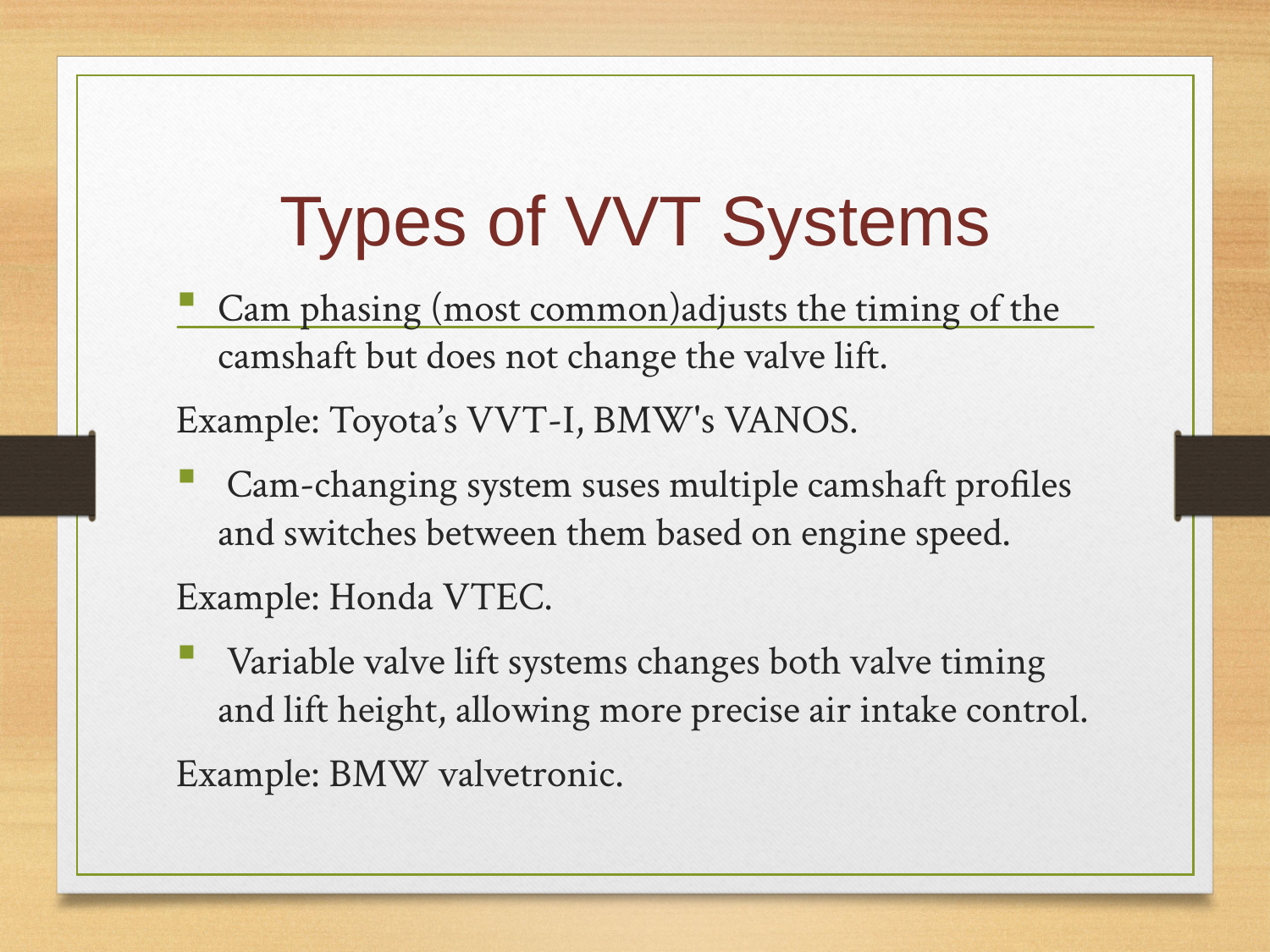

# Types of VVT Systems
Cam phasing (most common)adjusts the timing of the camshaft but does not change the valve lift.
Example: Toyota’s VVT-I, BMW's VANOS.
 Cam-changing system suses multiple camshaft profiles and switches between them based on engine speed.
Example: Honda VTEC.
 Variable valve lift systems changes both valve timing and lift height, allowing more precise air intake control.
Example: BMW valvetronic.